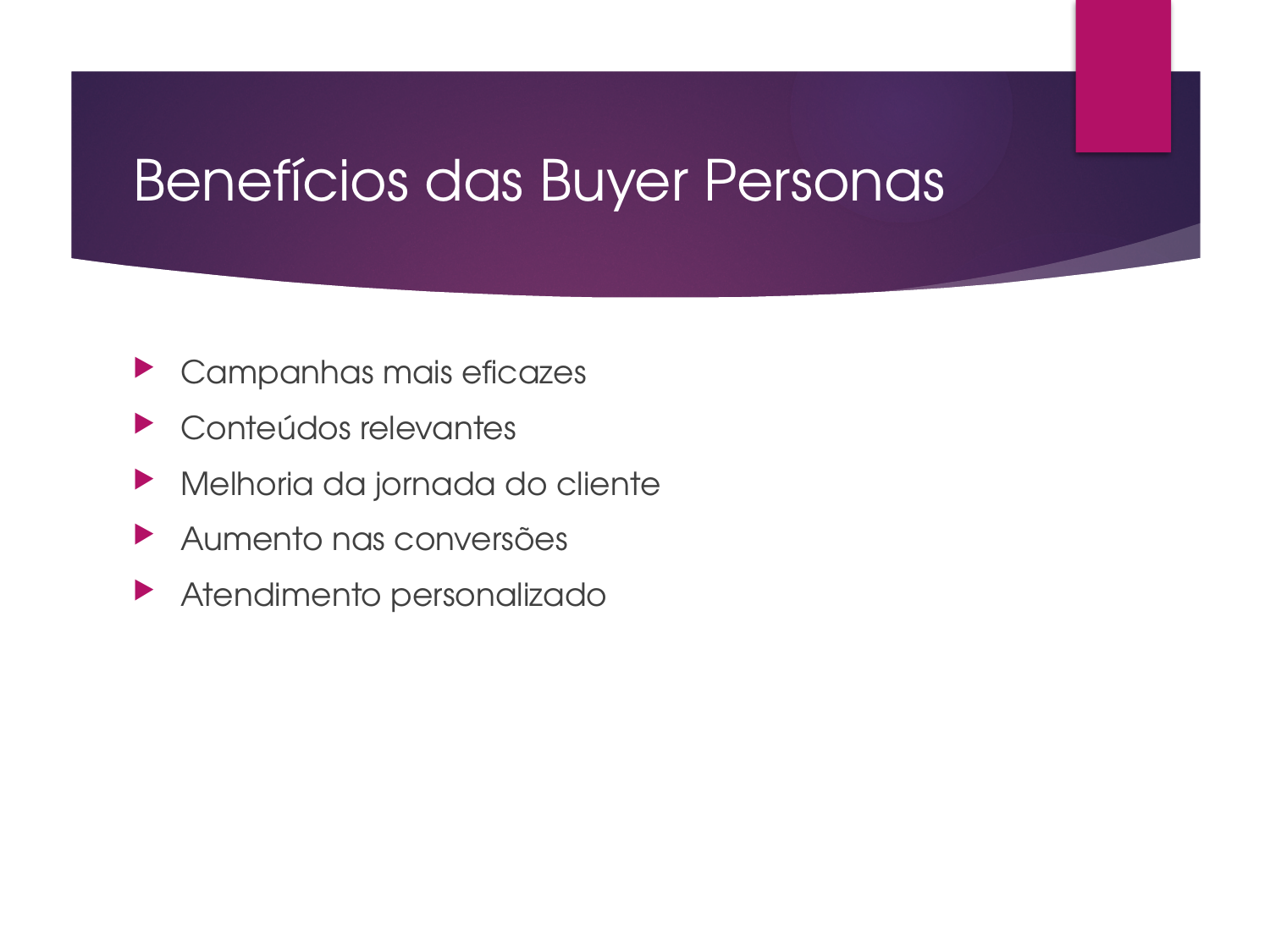

# Benefícios das Buyer Personas
Campanhas mais eficazes
Conteúdos relevantes
Melhoria da jornada do cliente
Aumento nas conversões
Atendimento personalizado